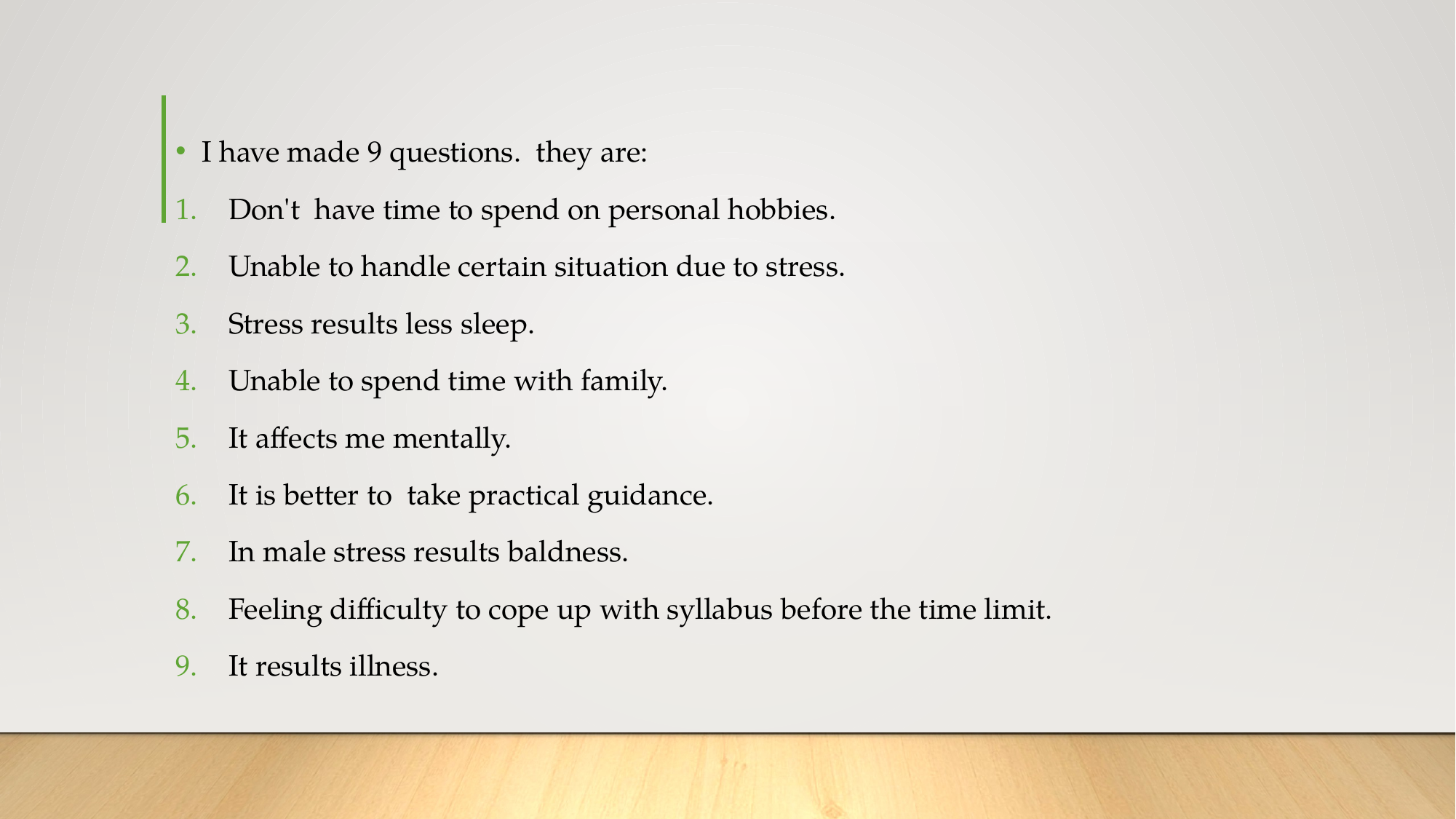

I have made 9 questions.  they are:
Don't  have time to spend on personal hobbies.
Unable to handle certain situation due to stress.
Stress results less sleep.
Unable to spend time with family.
It affects me mentally.
It is better to  take practical guidance.
In male stress results baldness.
Feeling difficulty to cope up with syllabus before the time limit.
It results illness.